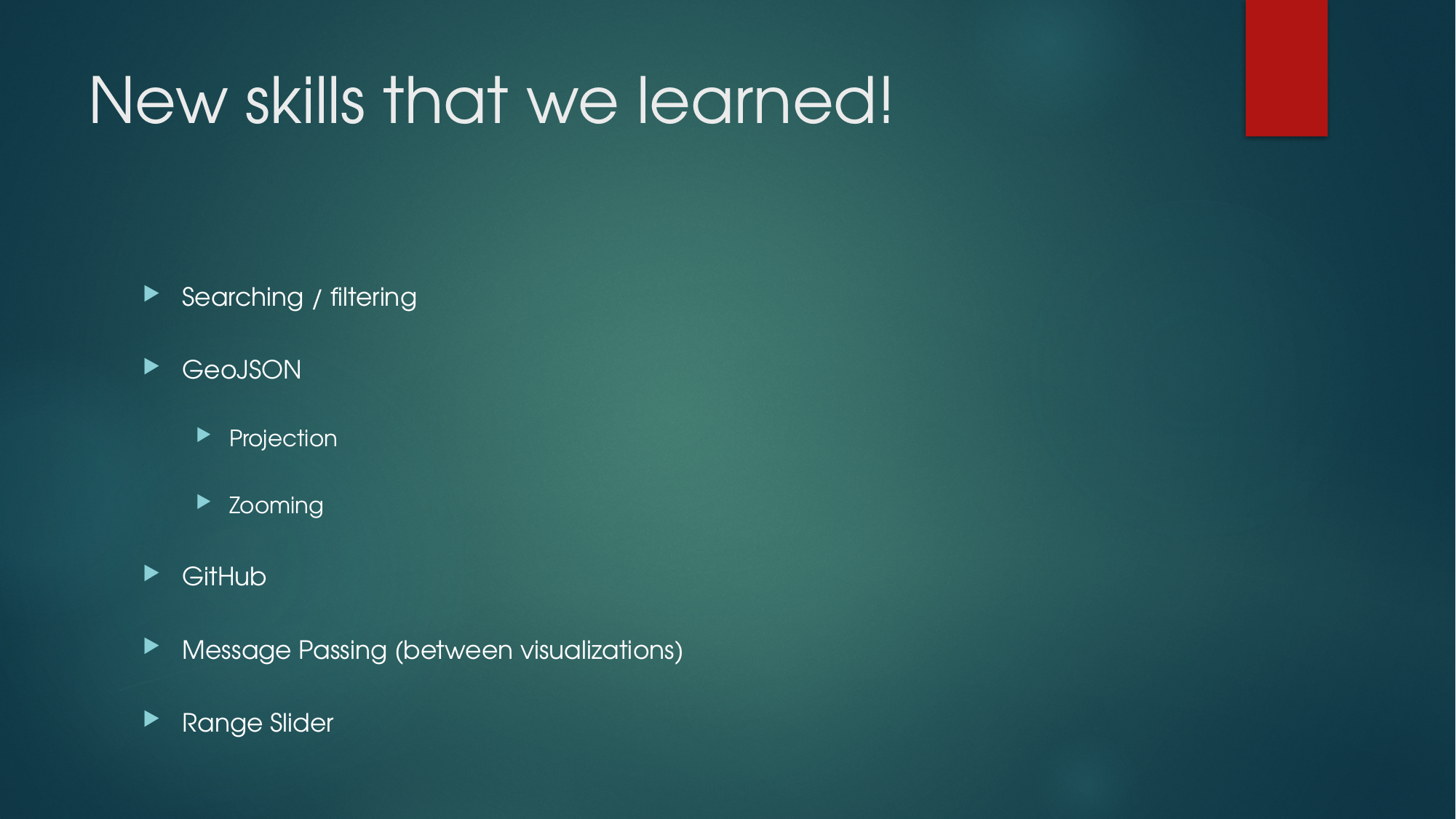

# New skills that we learned!
Searching / filtering
GeoJSON
Projection
Zooming
GitHub
Message Passing (between visualizations)
Range Slider